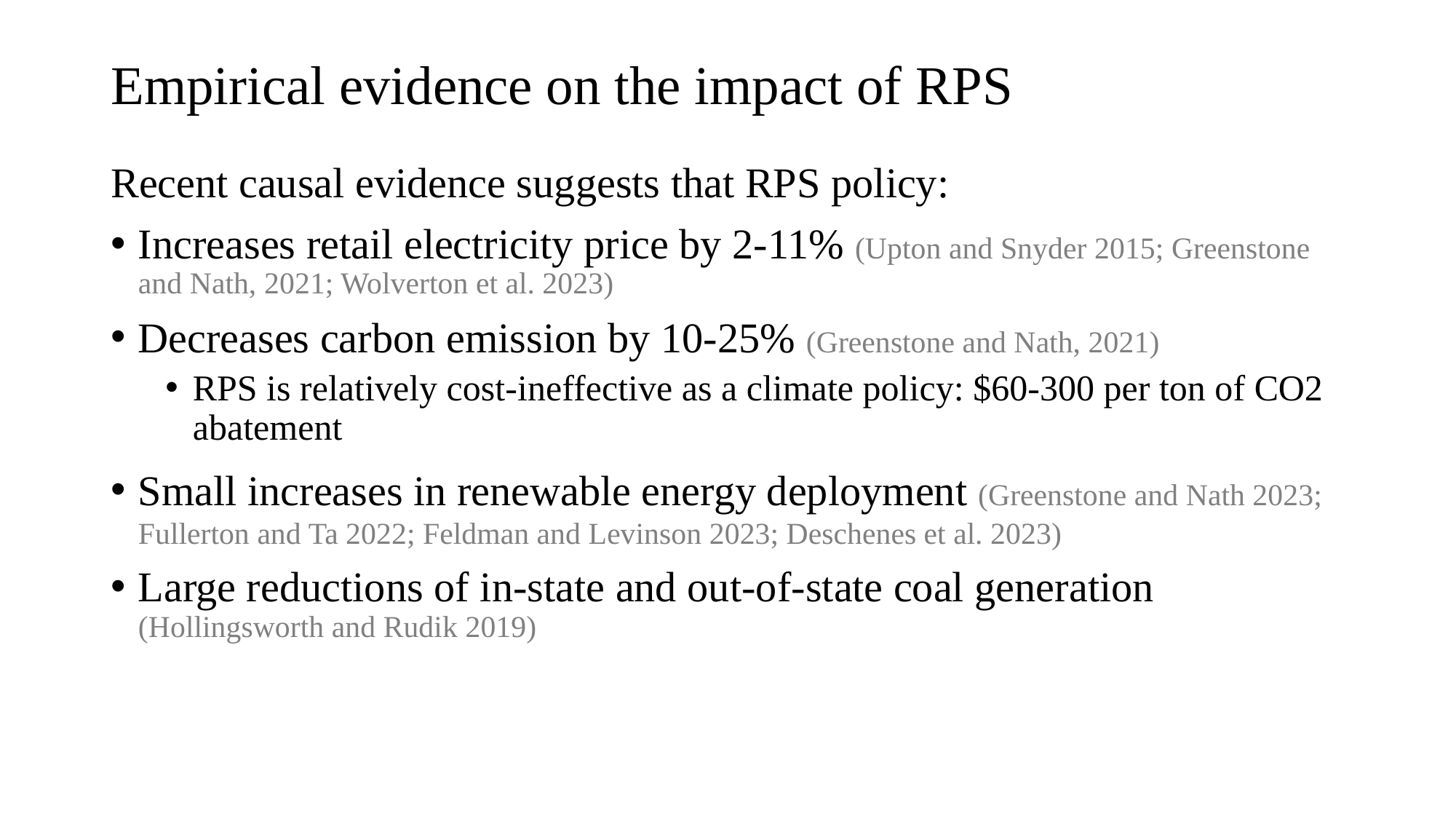

# Empirical evidence on the impact of RPS
Recent causal evidence suggests that RPS policy:
Increases retail electricity price by 2-11% (Upton and Snyder 2015; Greenstone and Nath, 2021; Wolverton et al. 2023)
Decreases carbon emission by 10-25% (Greenstone and Nath, 2021)
RPS is relatively cost-ineffective as a climate policy: $60-300 per ton of CO2 abatement
Small increases in renewable energy deployment (Greenstone and Nath 2023; Fullerton and Ta 2022; Feldman and Levinson 2023; Deschenes et al. 2023)
Large reductions of in-state and out-of-state coal generation (Hollingsworth and Rudik 2019)